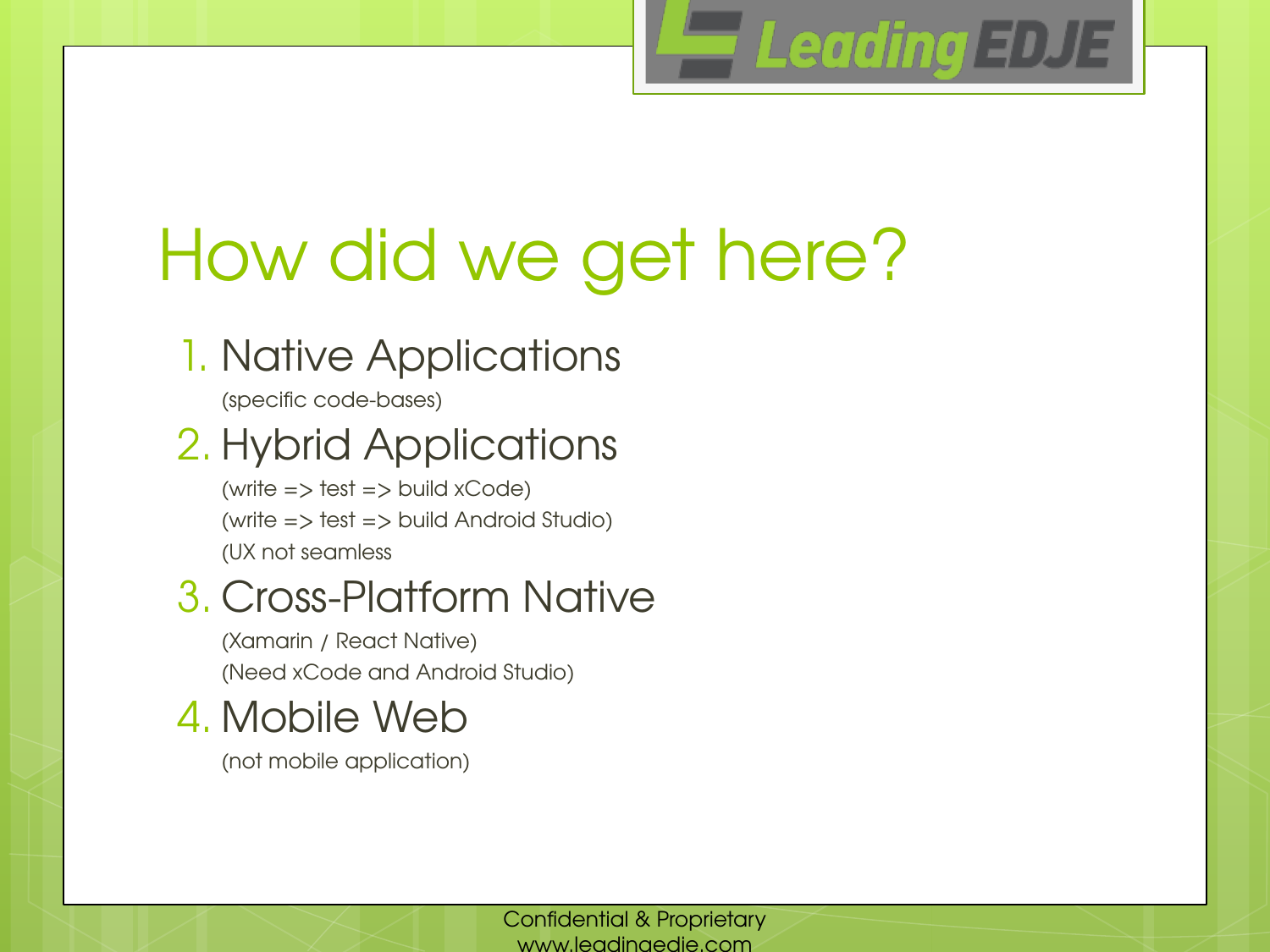

# How did we get here?
Native Applications
(specific code-bases)
Hybrid Applications
(write => test => build xCode)
(write => test => build Android Studio)
(UX not seamless
Cross-Platform Native
(Xamarin / React Native)
(Need xCode and Android Studio)
Mobile Web
(not mobile application)